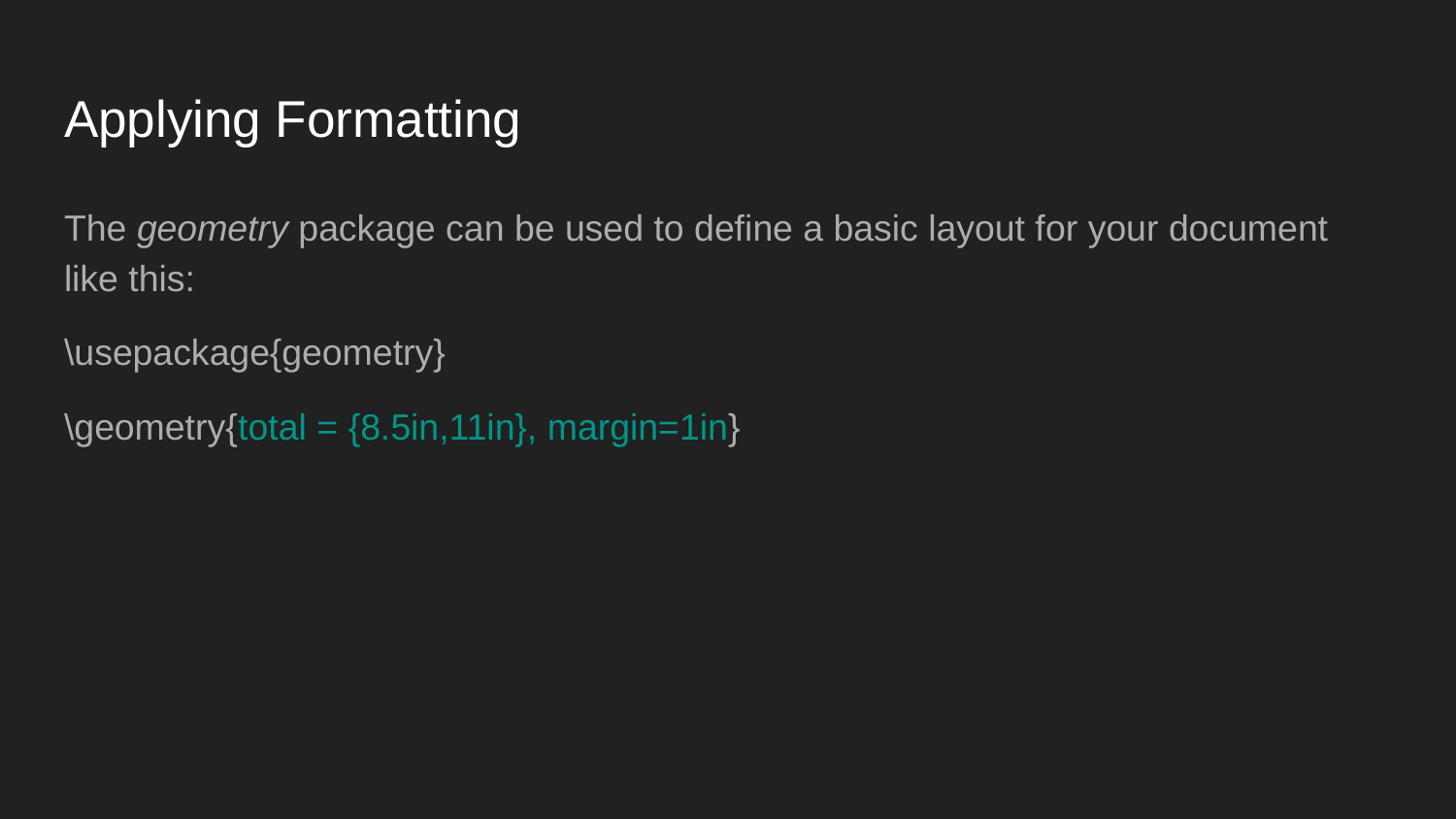

# Applying Formatting
The geometry package can be used to define a basic layout for your document like this:
\usepackage{geometry}
\geometry{total = {8.5in,11in}, margin=1in}